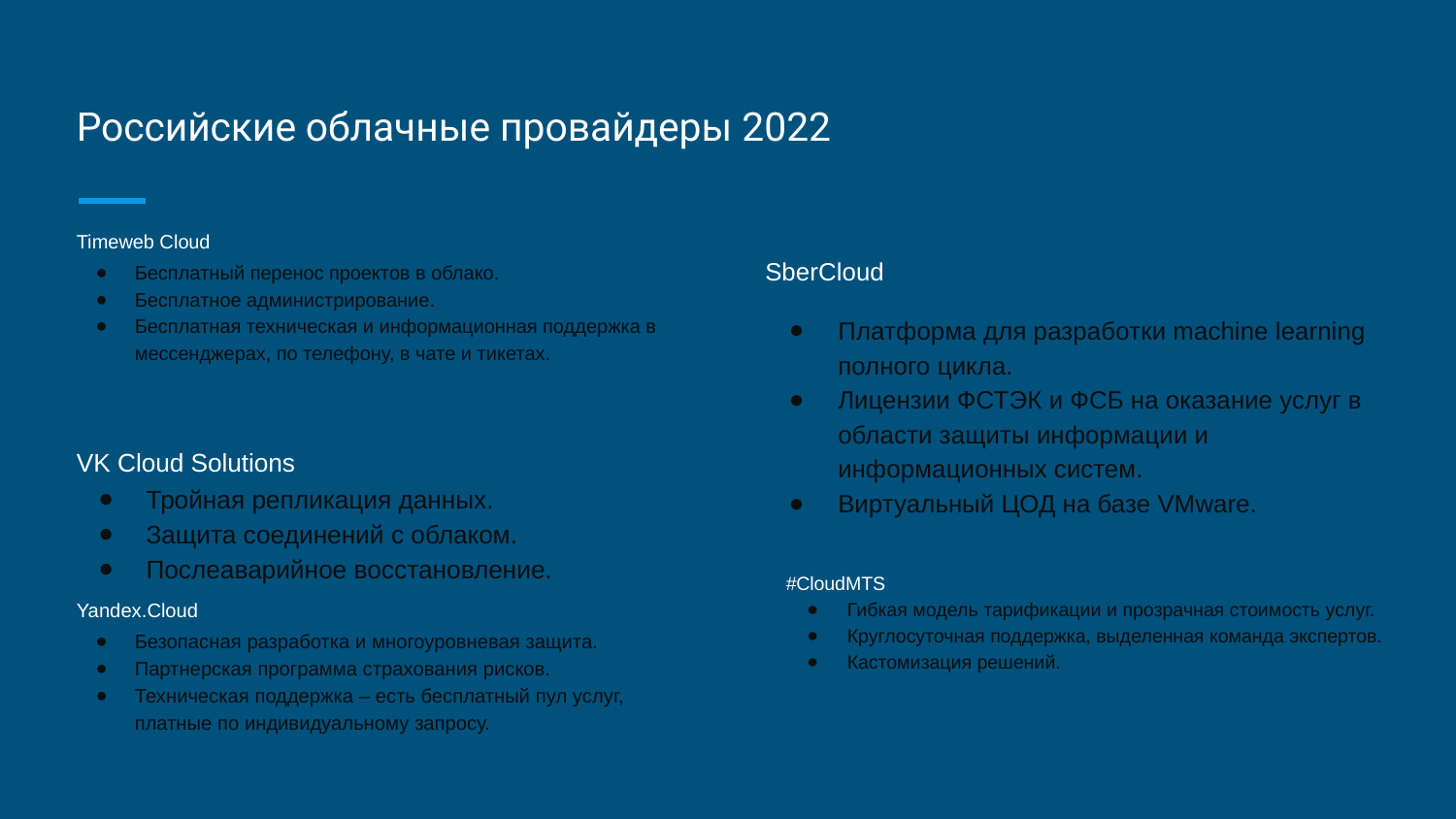

# Российские облачные провайдеры 2022
Timeweb Cloud
Бесплатный перенос проектов в облако.
Бесплатное администрирование.
Бесплатная техническая и информационная поддержка в мессенджерах, по телефону, в чате и тикетах.

SberCloud
Платформа для разработки machine learning полного цикла.
Лицензии ФСТЭК и ФСБ на оказание услуг в области защиты информации и информационных систем.
Виртуальный ЦОД на базе VMware.
VK Cloud Solutions
Тройная репликация данных.
Защита соединений с облаком.
Послеаварийное восстановление.

#CloudMTS
Гибкая модель тарификации и прозрачная стоимость услуг.
Круглосуточная поддержка, выделенная команда экспертов.
Кастомизация решений.

Yandex.Cloud
Безопасная разработка и многоуровневая защита.
Партнерская программа страхования рисков.
Техническая поддержка – есть бесплатный пул услуг, платные по индивидуальному запросу.